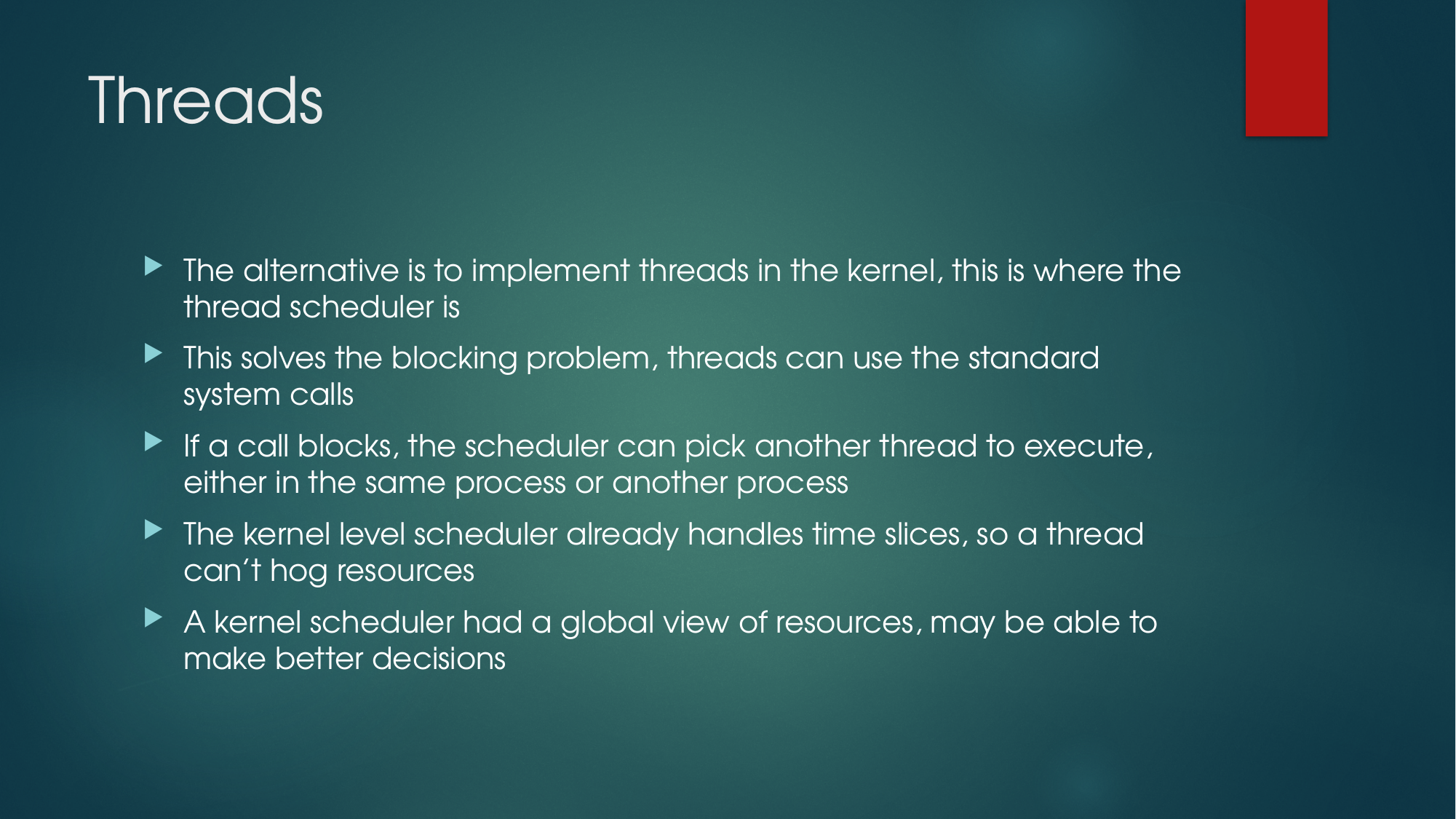

# Threads
The alternative is to implement threads in the kernel, this is where the thread scheduler is
This solves the blocking problem, threads can use the standard system calls
If a call blocks, the scheduler can pick another thread to execute, either in the same process or another process
The kernel level scheduler already handles time slices, so a thread can’t hog resources
A kernel scheduler had a global view of resources, may be able to make better decisions